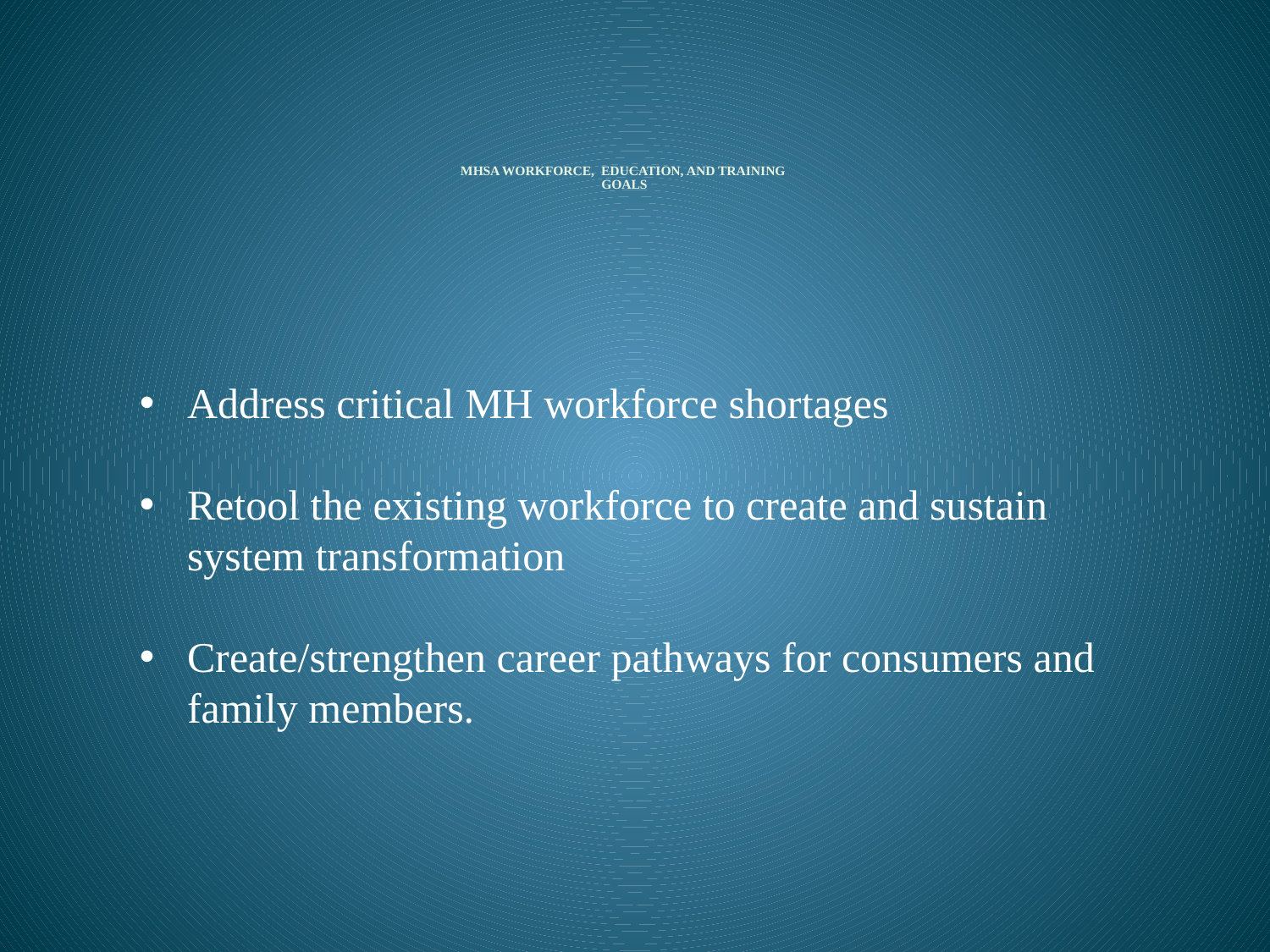

# MHSA WORKFORCE,  EDUCATION, AND TRAINING GOALS
Address critical MH workforce shortages

Retool the existing workforce to create and sustain system transformation

Create/strengthen career pathways for consumers and family members.